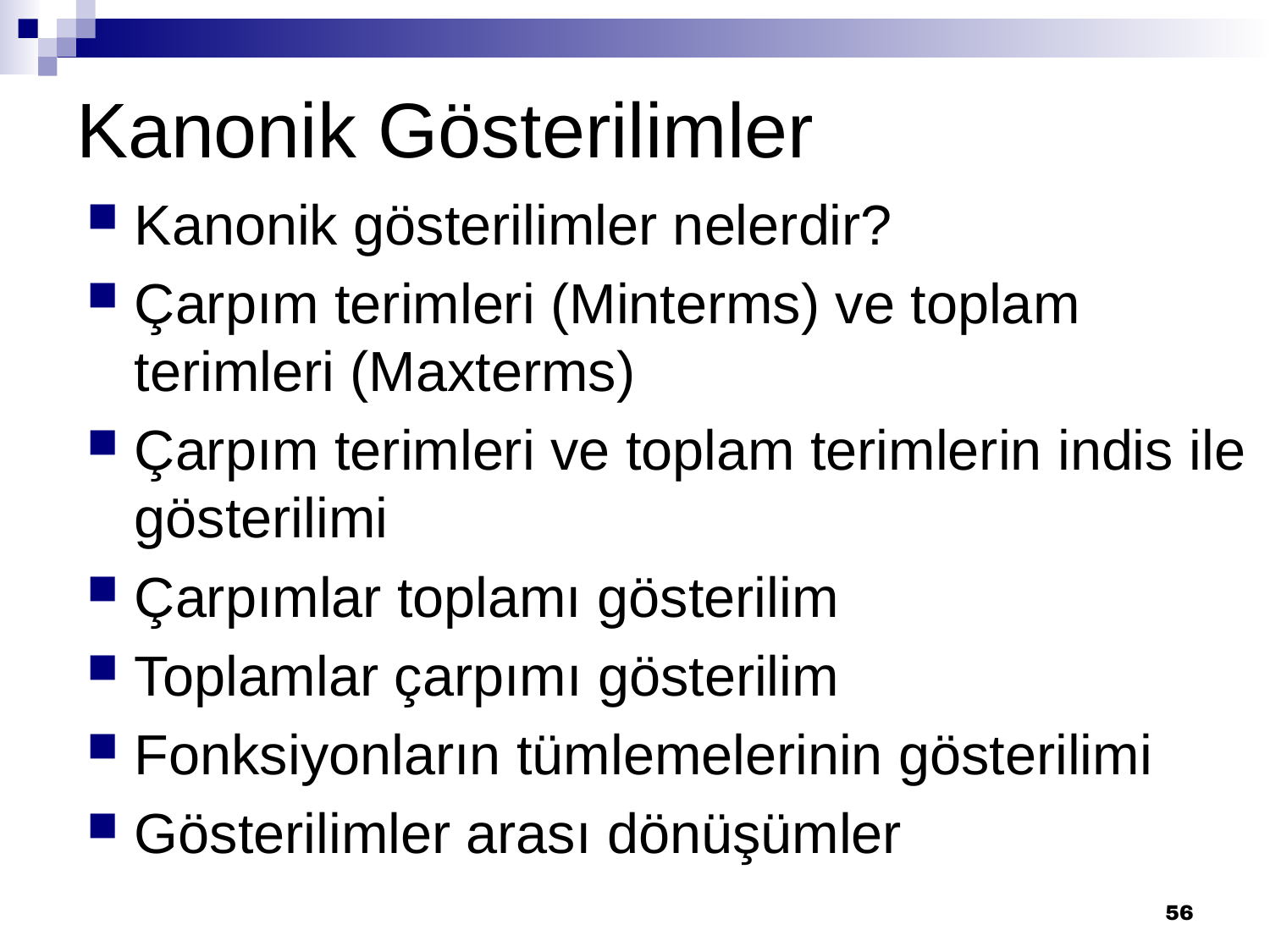

# Kanonik Gösterilimler
Kanonik gösterilimler nelerdir?
Çarpım terimleri (Minterms) ve toplam terimleri (Maxterms)
Çarpım terimleri ve toplam terimlerin indis ile gösterilimi
Çarpımlar toplamı gösterilim
Toplamlar çarpımı gösterilim
Fonksiyonların tümlemelerinin gösterilimi
Gösterilimler arası dönüşümler

56